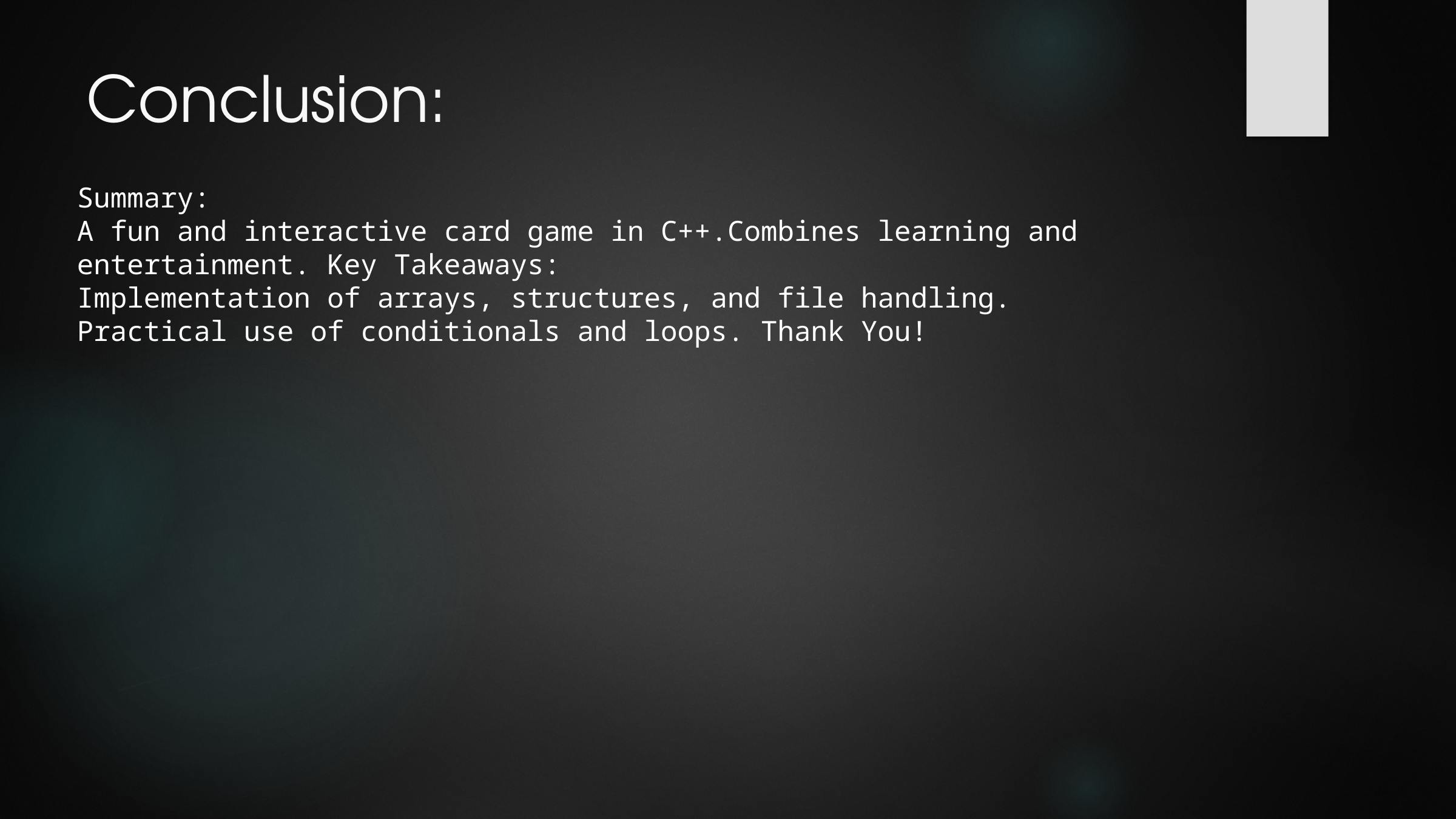

# Conclusion:
Summary:
A fun and interactive card game in C++.Combines learning and entertainment. Key Takeaways:
Implementation of arrays, structures, and file handling. Practical use of conditionals and loops. Thank You!